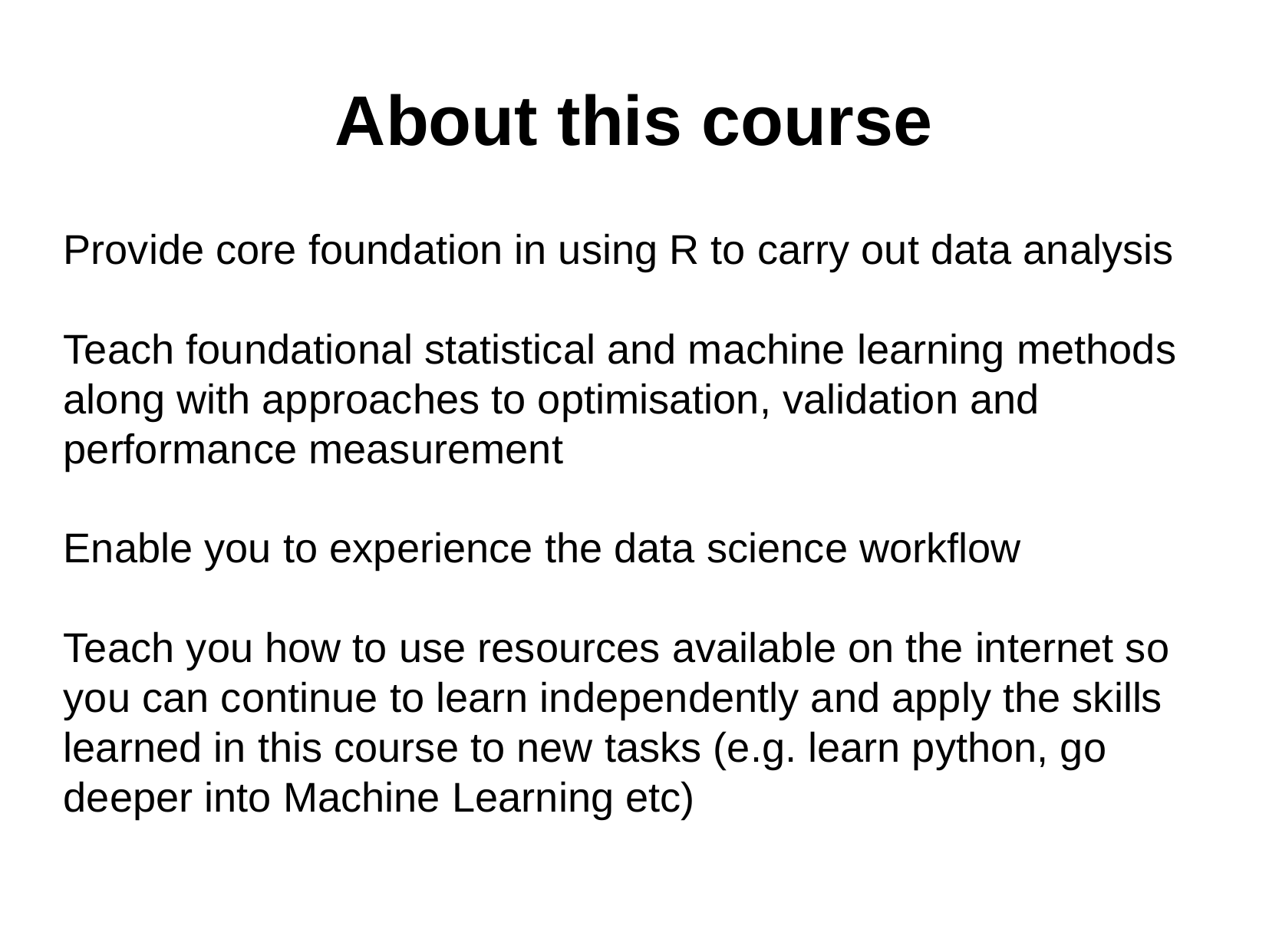

About this course
Provide core foundation in using R to carry out data analysis

Teach foundational statistical and machine learning methods along with approaches to optimisation, validation and performance measurement

Enable you to experience the data science workflow

Teach you how to use resources available on the internet so you can continue to learn independently and apply the skills learned in this course to new tasks (e.g. learn python, go deeper into Machine Learning etc)